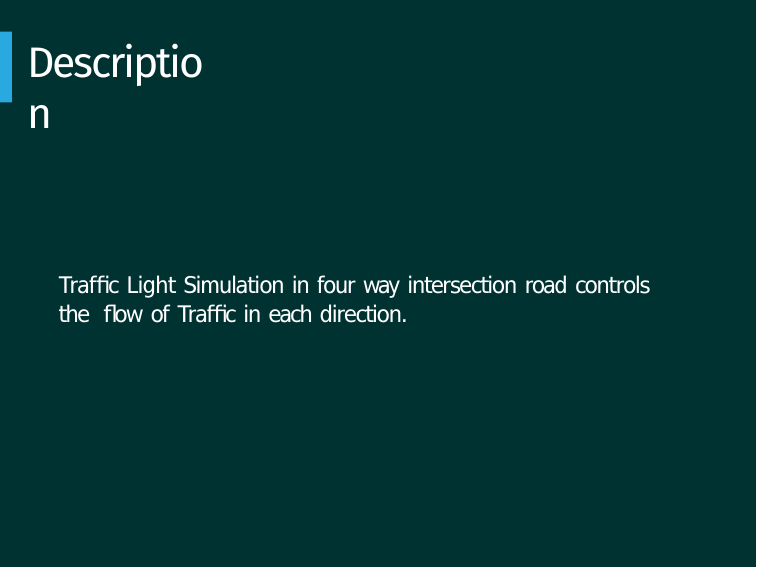

# Description
Traffic Light Simulation in four way intersection road controls the  flow of Traffic in each direction.